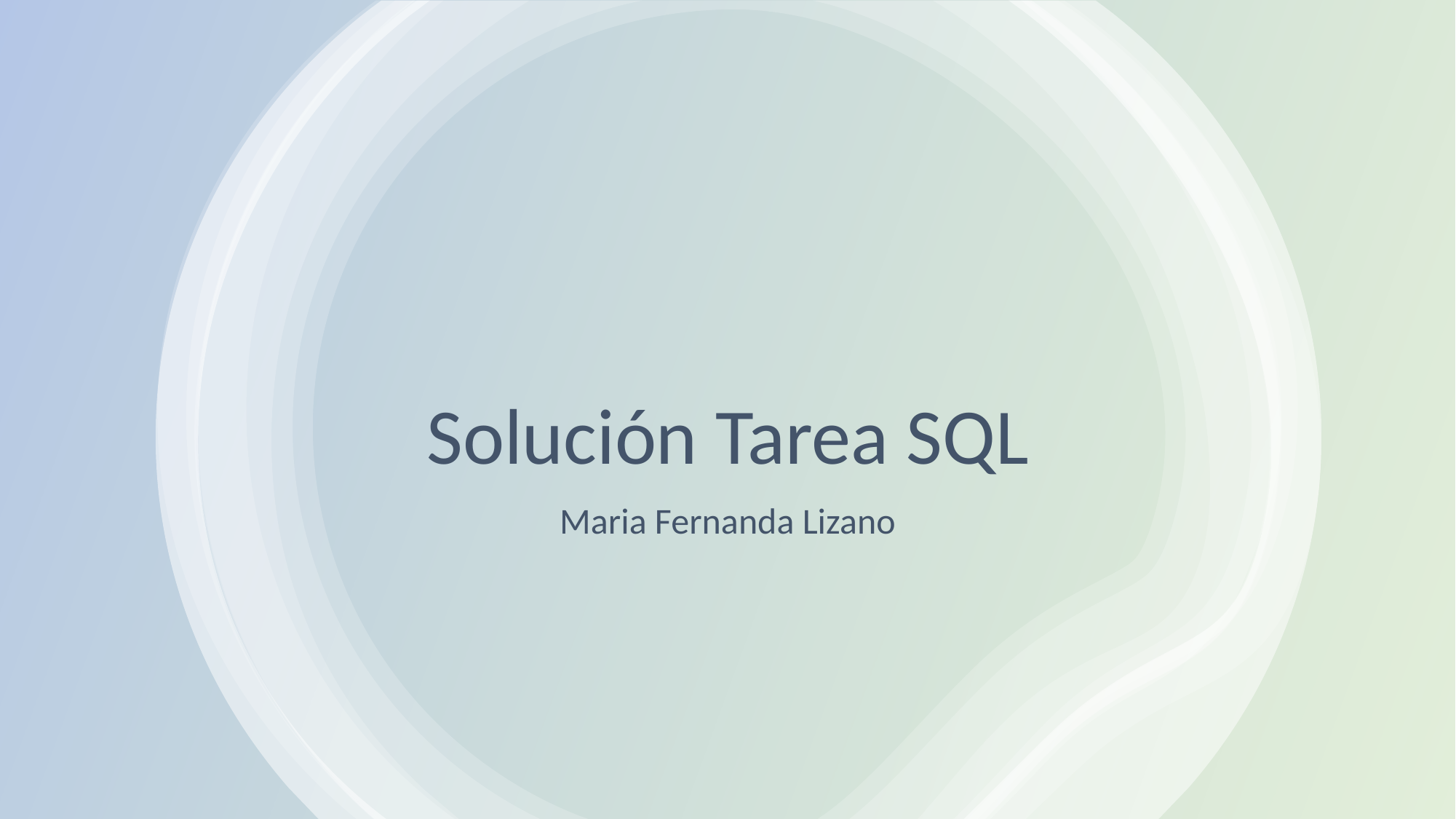

# Solución Tarea SQL
Maria Fernanda Lizano